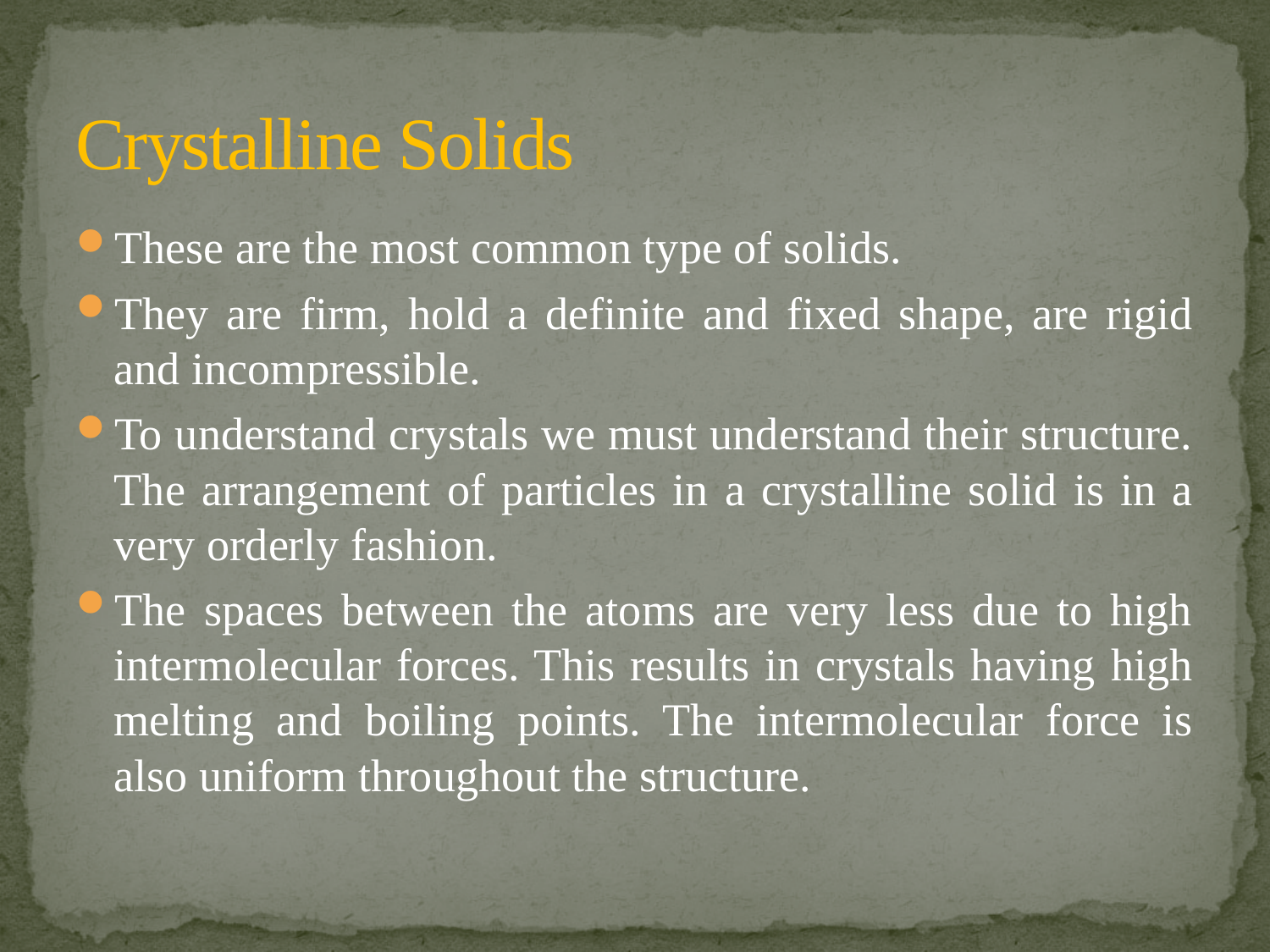

# Crystalline Solids
These are the most common type of solids.
They are firm, hold a definite and fixed shape, are rigid and incompressible.
To understand crystals we must understand their structure. The arrangement of particles in a crystalline solid is in a very orderly fashion.
The spaces between the atoms are very less due to high intermolecular forces. This results in crystals having high melting and boiling points. The intermolecular force is also uniform throughout the structure.